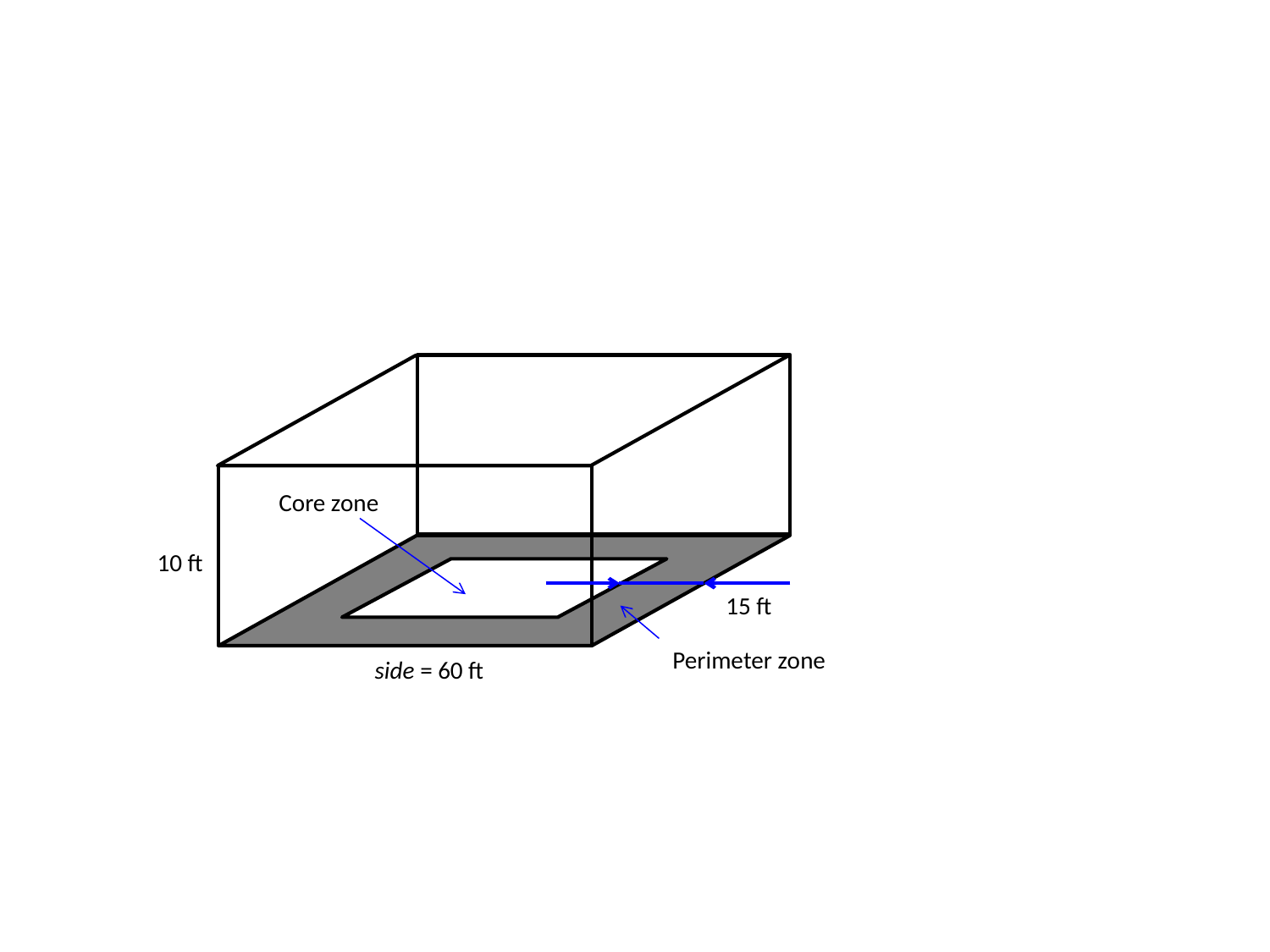

Core zone

10 ft

15 ft
Perimeter zone
side = 60 ft